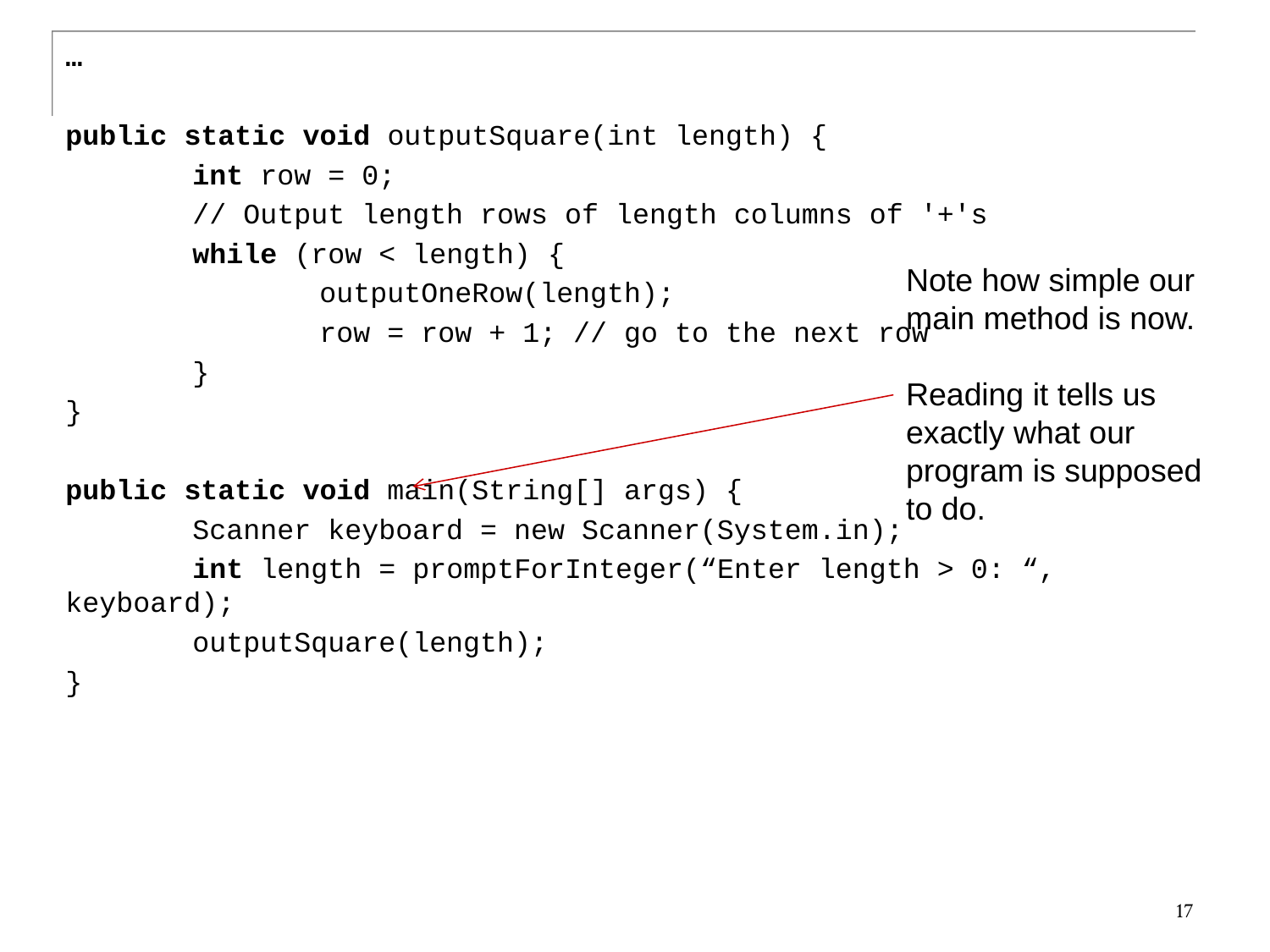

…

public static void outputSquare(int length) {
	int row = 0;
	// Output length rows of length columns of '+'s
	while (row < length) {
		outputOneRow(length);
		row = row + 1; // go to the next row
	}
}

public static void main(String[] args) {
	Scanner keyboard = new Scanner(System.in);
	int length = promptForInteger(“Enter length > 0: “, keyboard);
	outputSquare(length);
}
Note how simple our main method is now.

Reading it tells us exactly what our program is supposed to do.
17